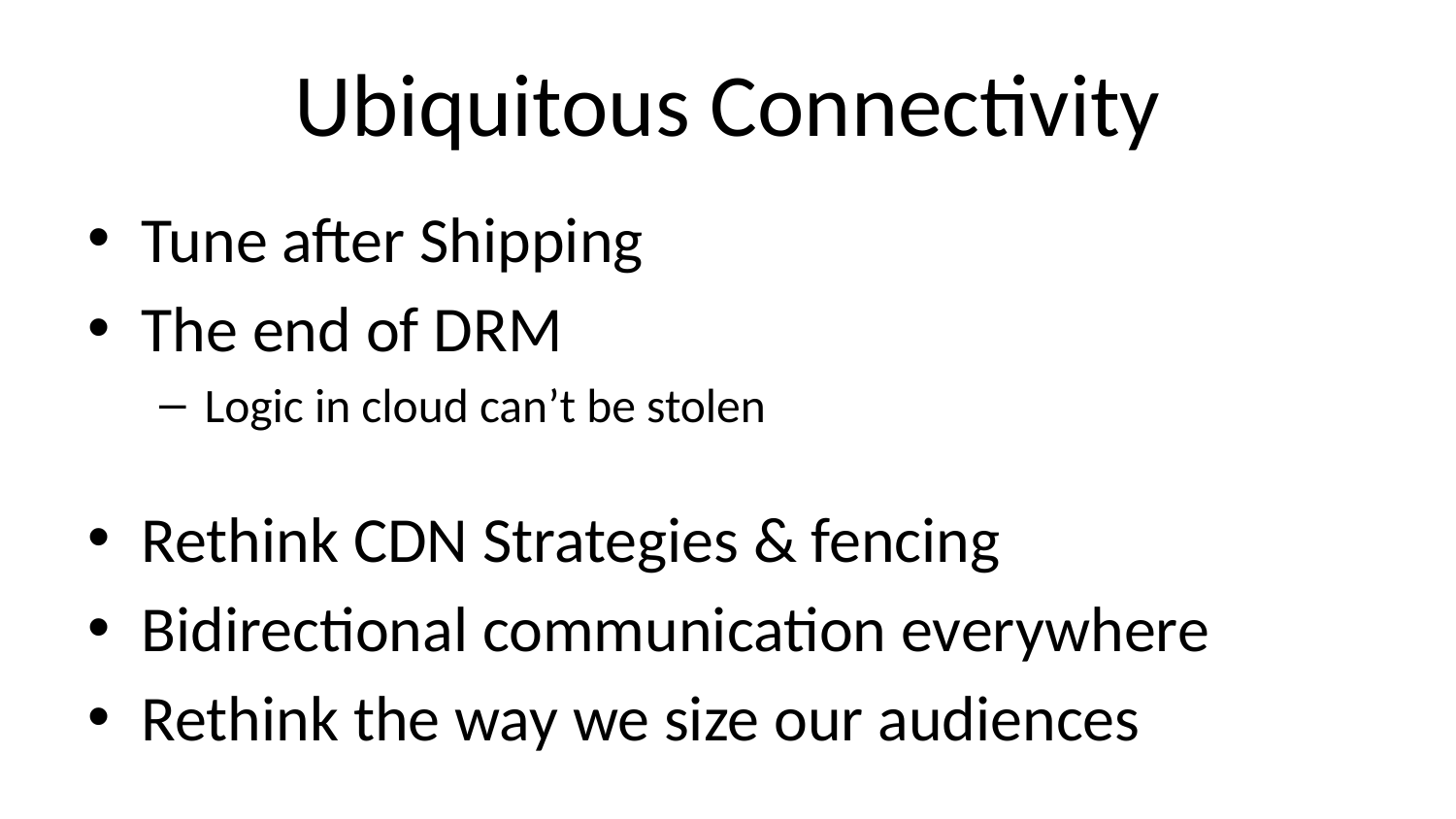

# Ubiquitous Connectivity
Tune after Shipping
The end of DRM
Logic in cloud can’t be stolen

Rethink CDN Strategies & fencing
Bidirectional communication everywhere
Rethink the way we size our audiences